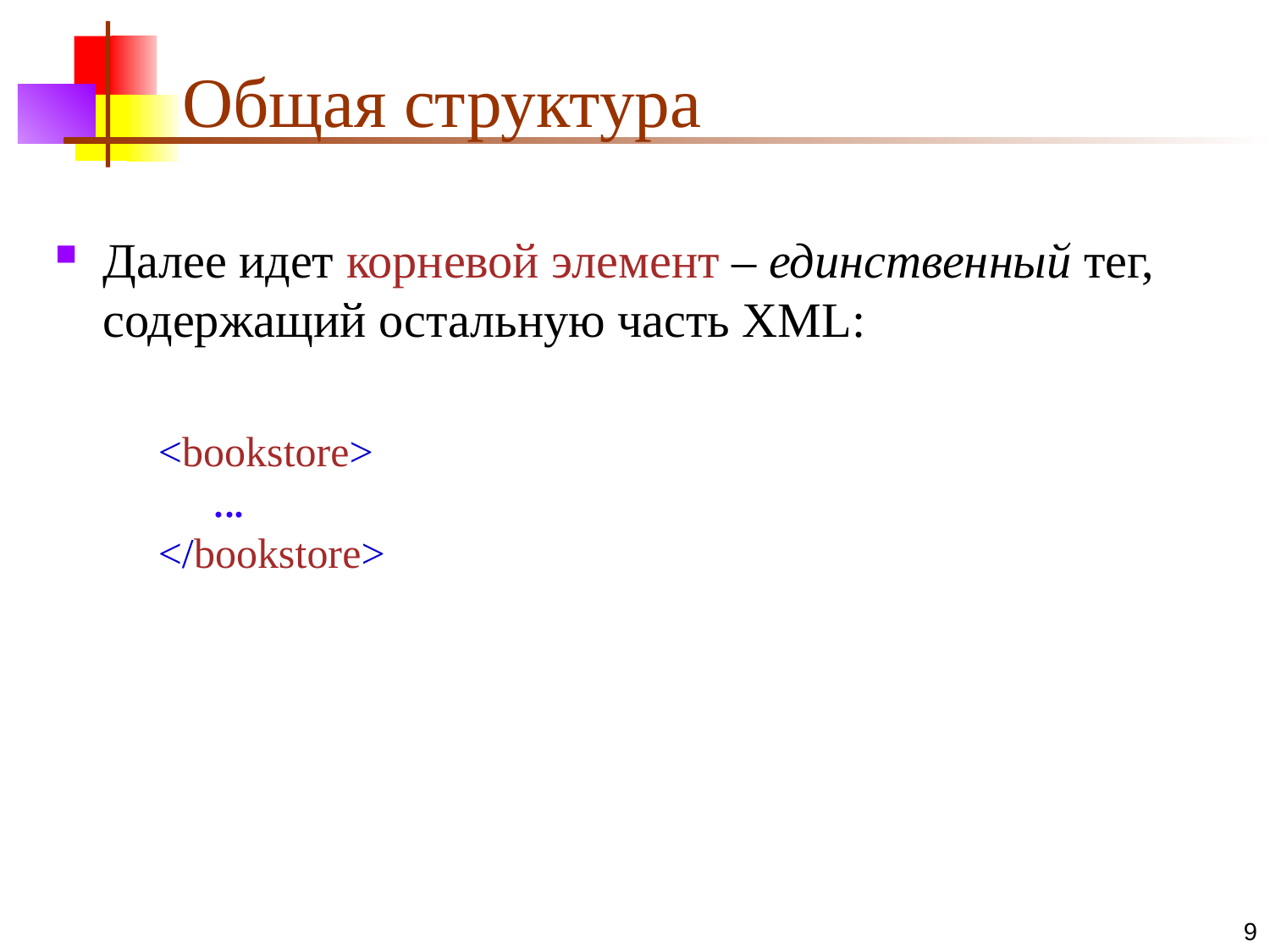

# Общая структура
Далее идет корневой элемент – единственный тег, содержащий остальную часть XML:

<bookstore>
     ...
</bookstore>
9